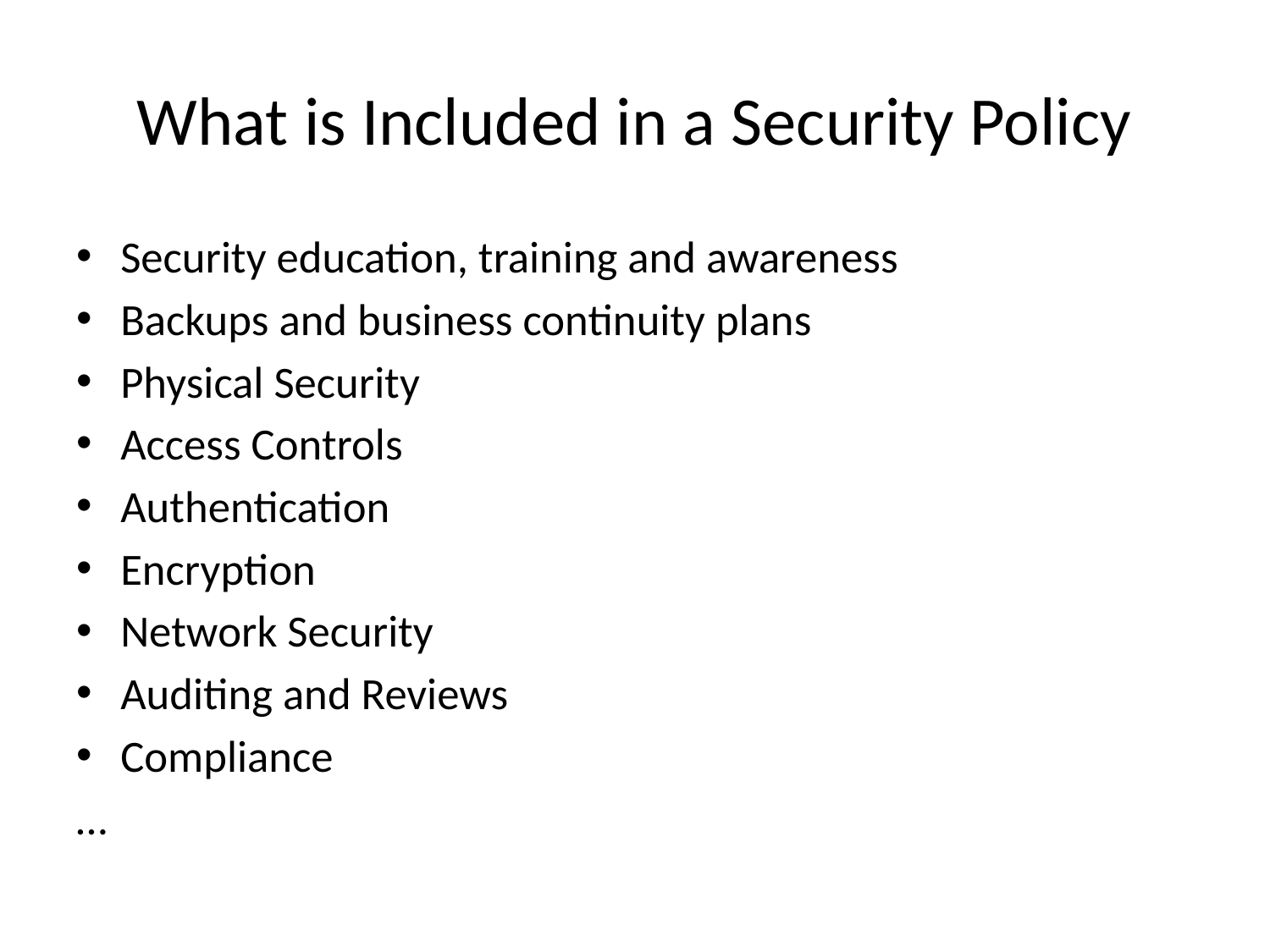

# What is Included in a Security Policy
Security education, training and awareness
Backups and business continuity plans
Physical Security
Access Controls
Authentication
Encryption
Network Security
Auditing and Reviews
Compliance
…